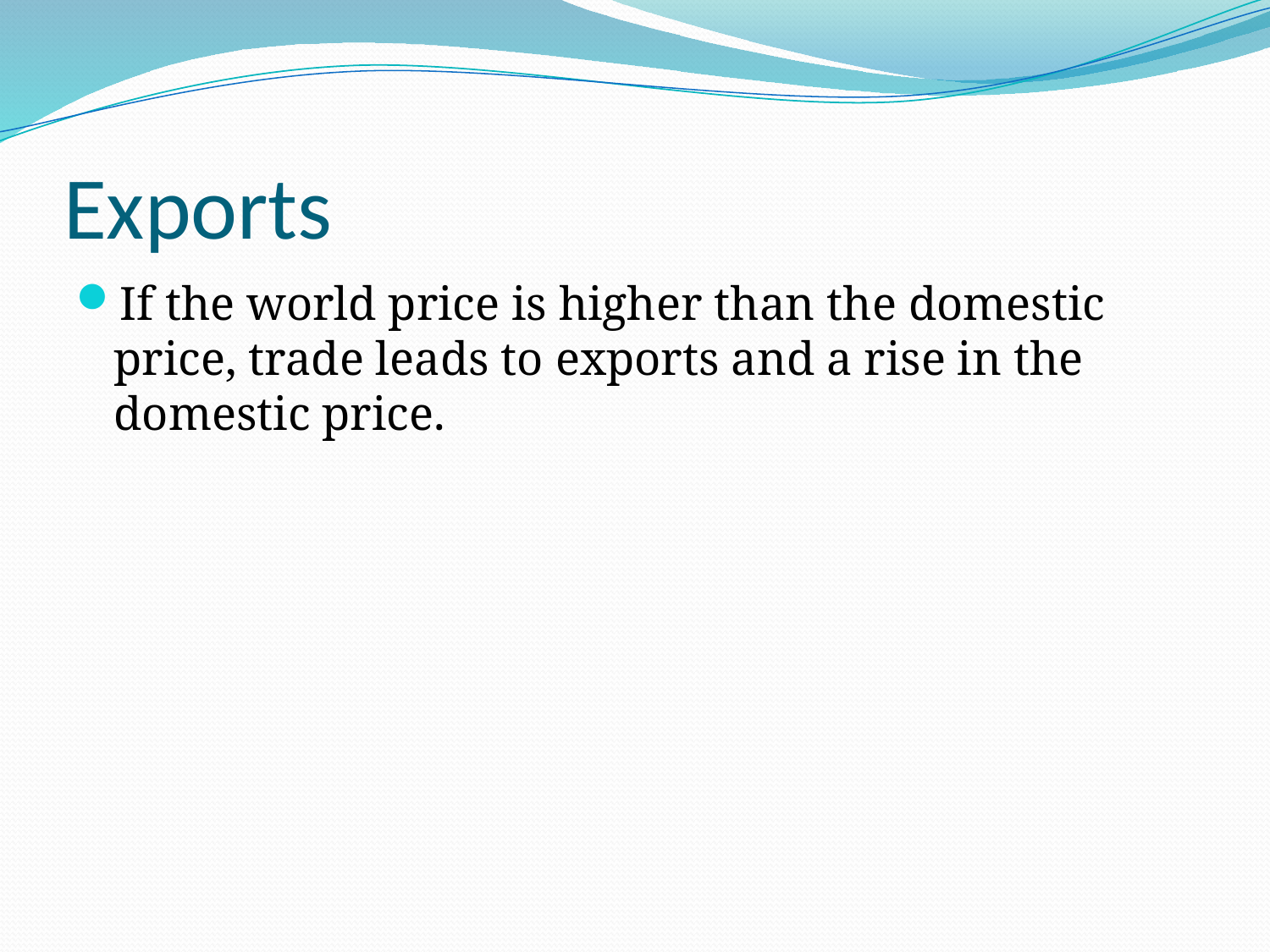

# Exports
If the world price is higher than the domestic price, trade leads to exports and a rise in the domestic price.